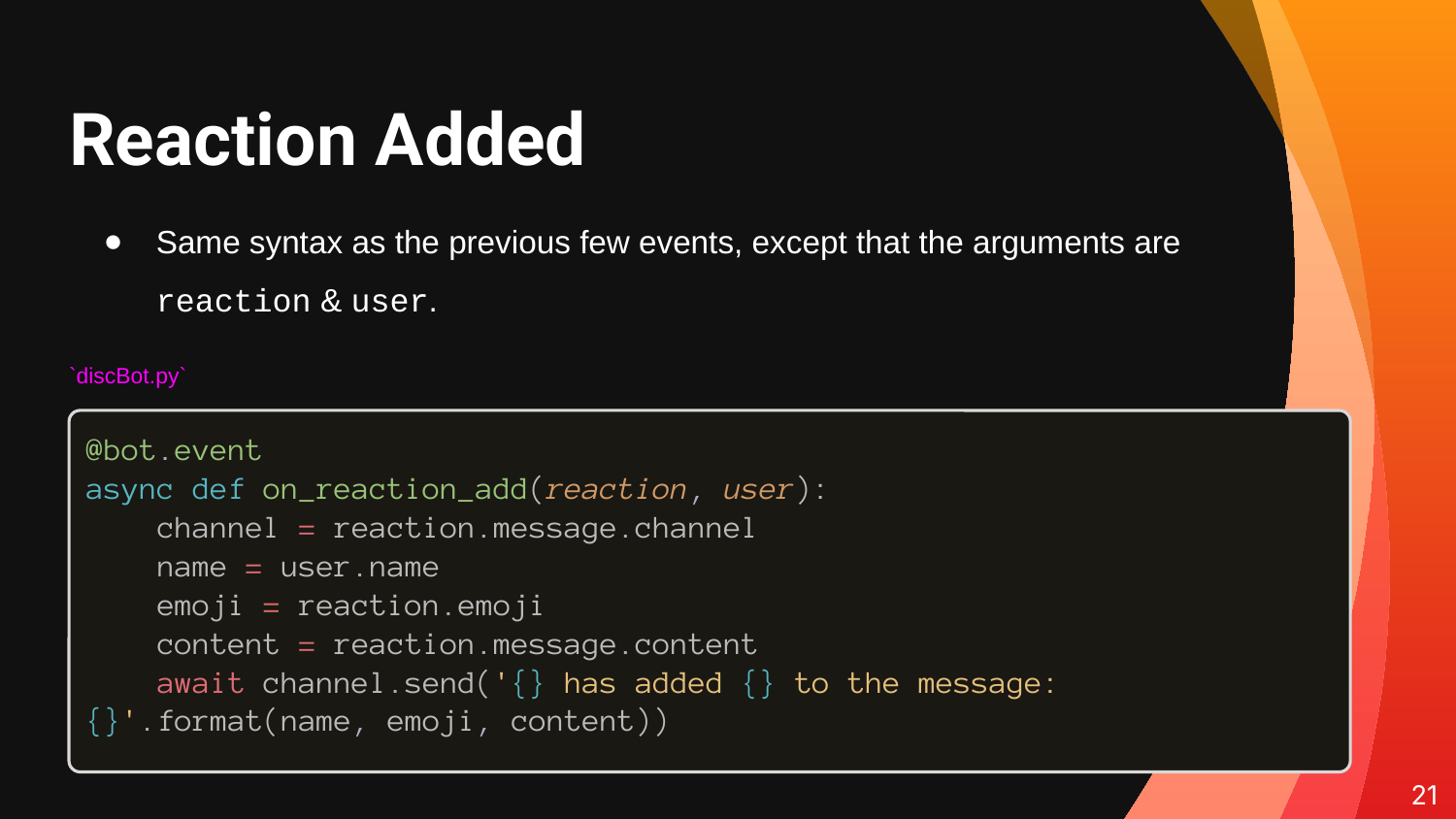

# Reaction Added
Same syntax as the previous few events, except that the arguments are reaction & user.

`discBot.py`
@bot.event
async def on_reaction_add(reaction, user):
    channel = reaction.message.channel
    name = user.name
    emoji = reaction.emoji
    content = reaction.message.content
    await channel.send('{} has added {} to the message: {}'.format(name, emoji, content))

21